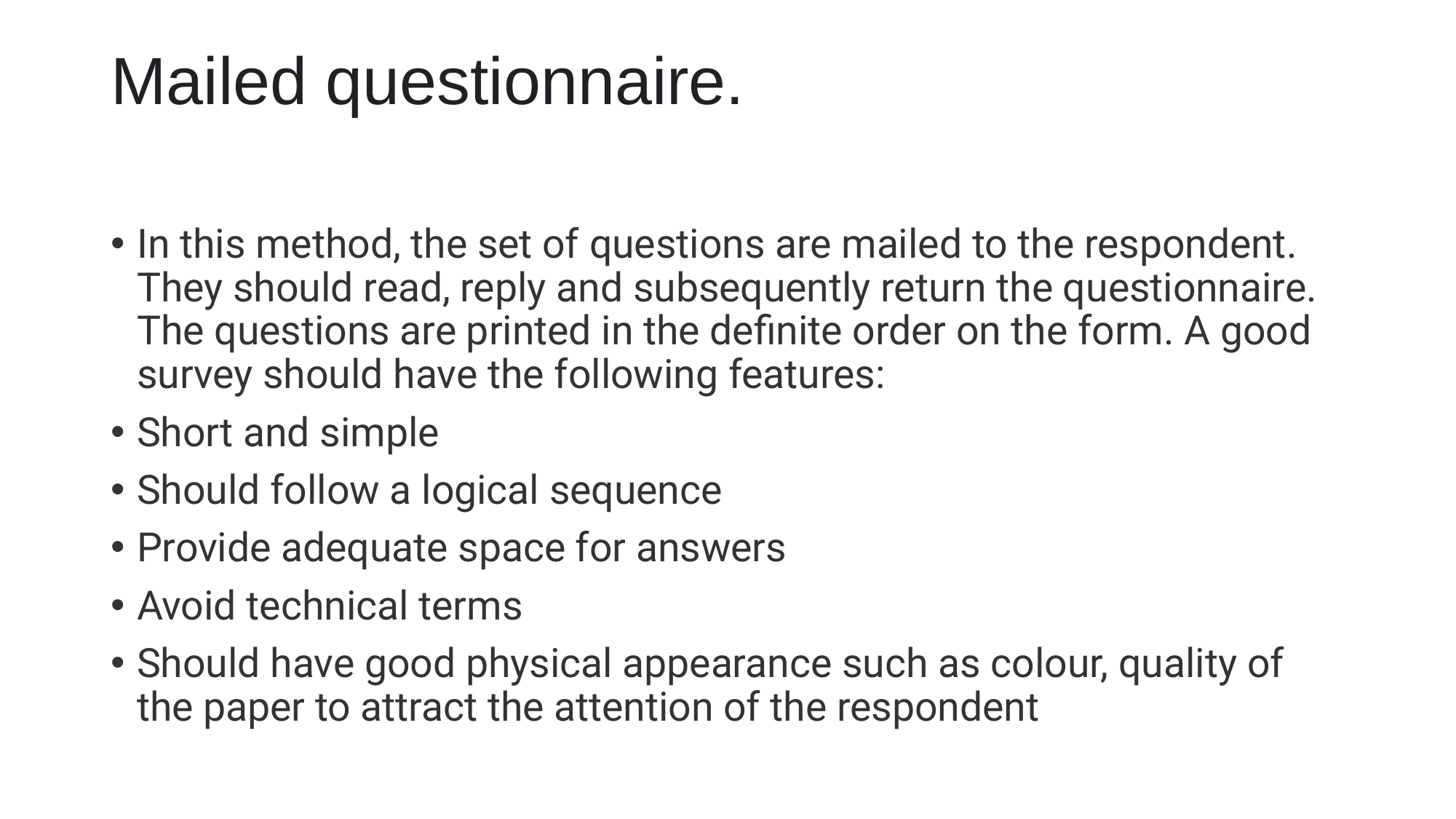

# Mailed questionnaire.
In this method, the set of questions are mailed to the respondent. They should read, reply and subsequently return the questionnaire. The questions are printed in the definite order on the form. A good survey should have the following features:
Short and simple
Should follow a logical sequence
Provide adequate space for answers
Avoid technical terms
Should have good physical appearance such as colour, quality of the paper to attract the attention of the respondent